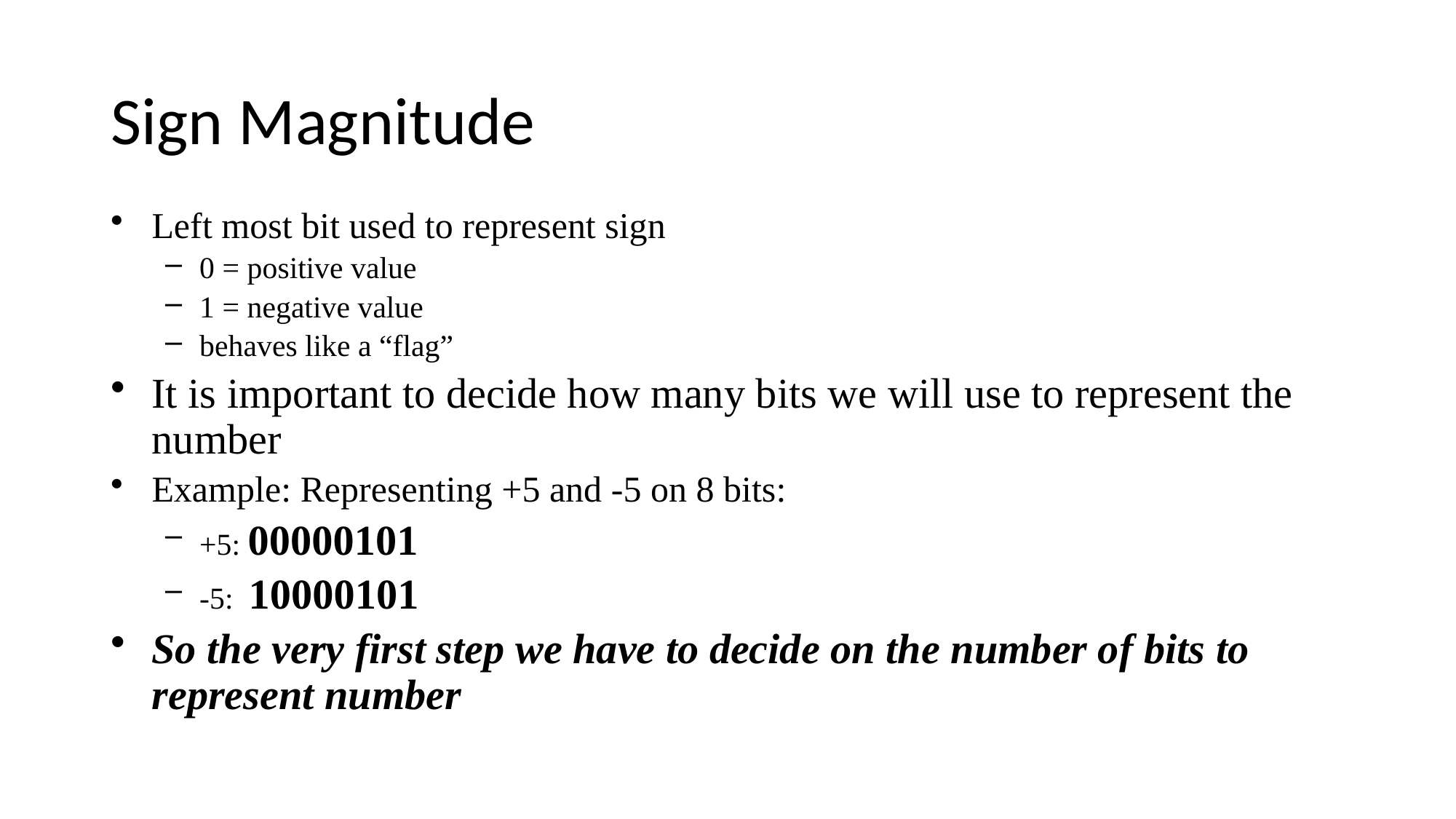

# Sign Magnitude
Left most bit used to represent sign
0 = positive value
1 = negative value
behaves like a “flag”
It is important to decide how many bits we will use to represent the number
Example: Representing +5 and -5 on 8 bits:
+5: 00000101
-5:  10000101
So the very first step we have to decide on the number of bits to represent number